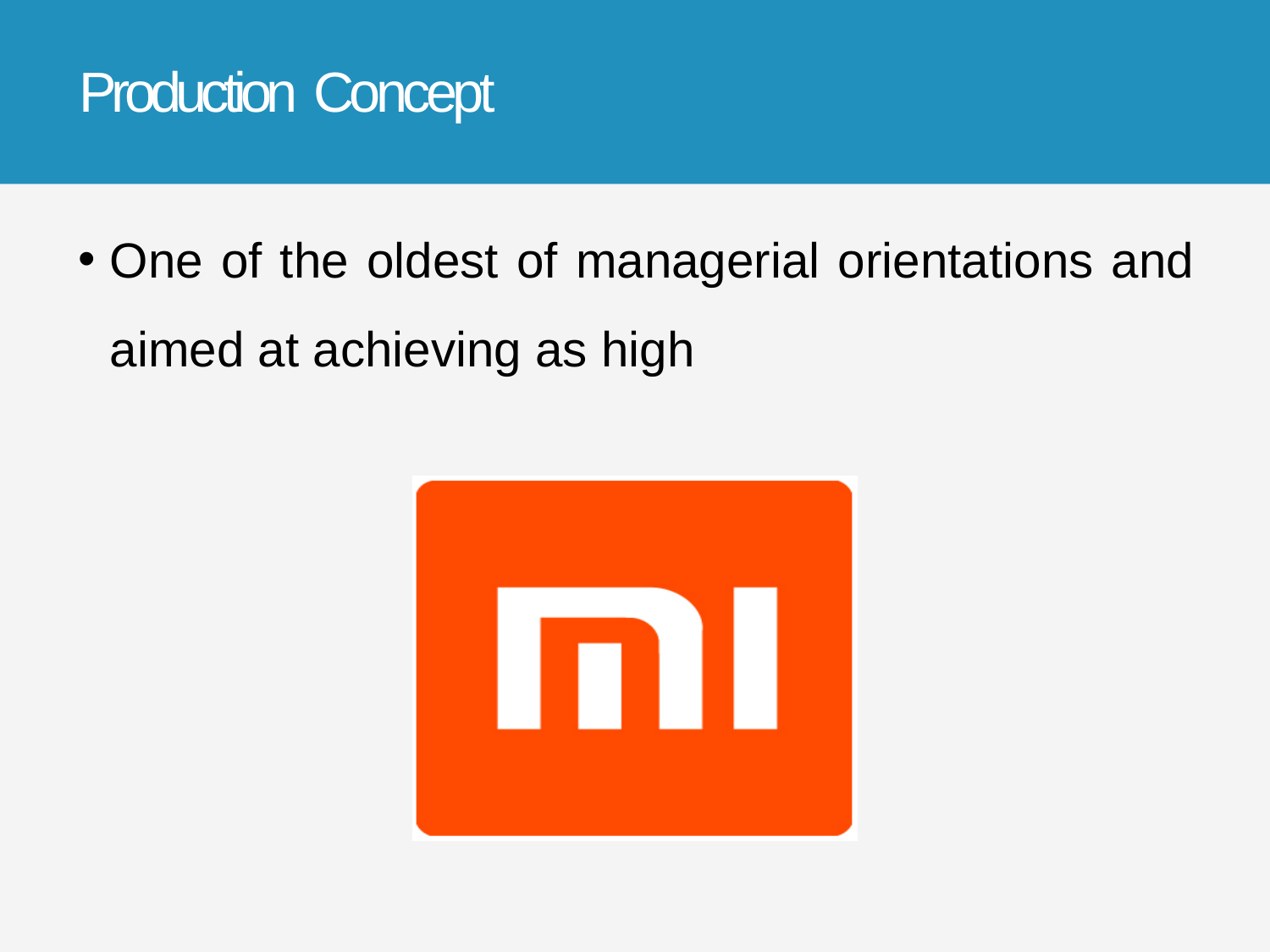

# Production Concept
One of the oldest of managerial orientations and aimed at achieving as high